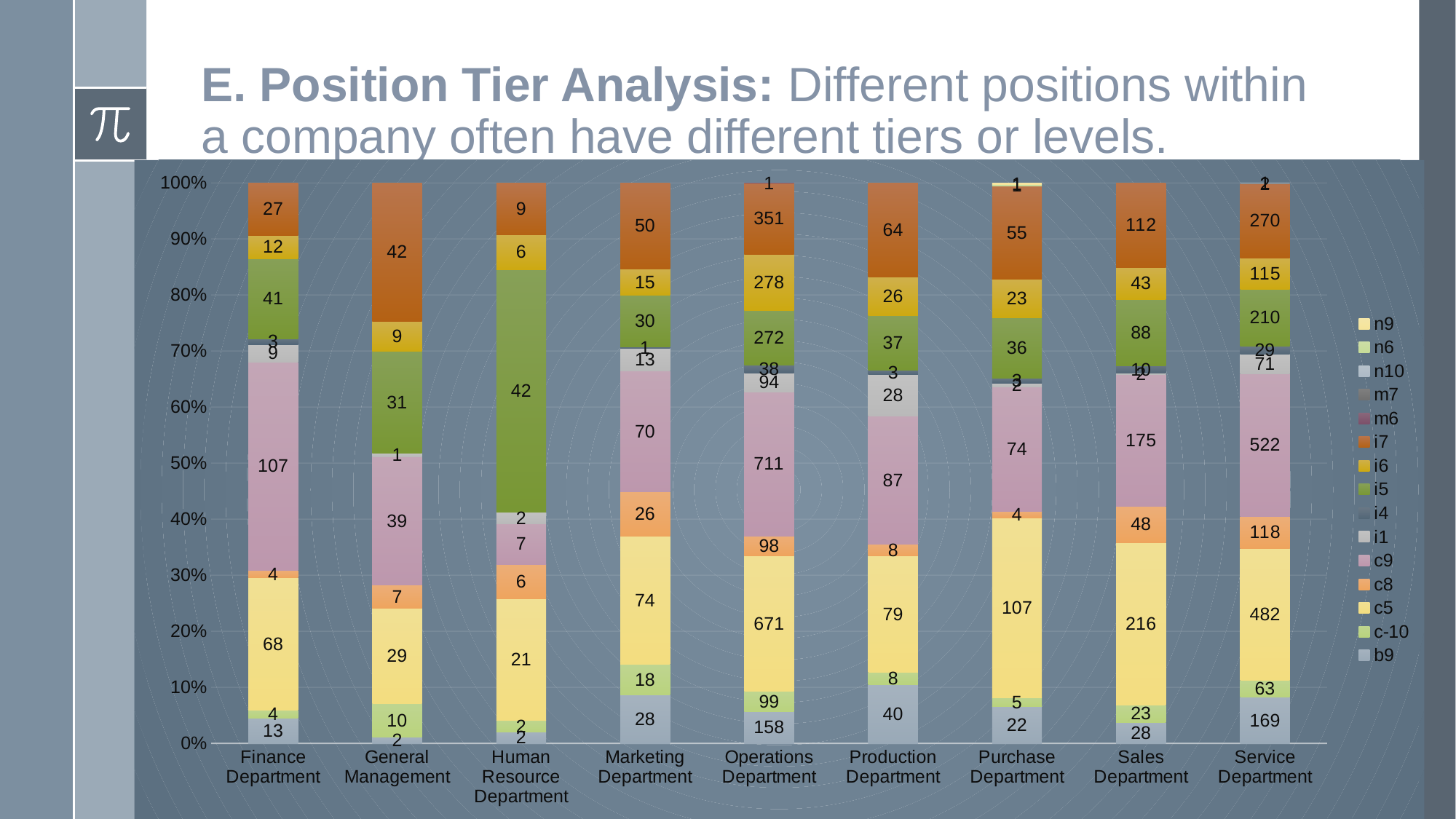

# E. Position Tier Analysis: Different positions within a company often have different tiers or levels.

### Chart

| Category | b9 | c-10 | c5 | c8 | c9 | i1 | i4 | i5 | i6 | i7 | m6 | m7 | n10 | n6 | n9 |
|---|---|---|---|---|---|---|---|---|---|---|---|---|---|---|---|
| Finance Department | 13.0 | 4.0 | 68.0 | 4.0 | 107.0 | 9.0 | 3.0 | 41.0 | 12.0 | 27.0 | None | None | None | None | None |
| General Management | 2.0 | 10.0 | 29.0 | 7.0 | 39.0 | 1.0 | None | 31.0 | 9.0 | 42.0 | None | None | None | None | None |
| Human Resource Department | 2.0 | 2.0 | 21.0 | 6.0 | 7.0 | 2.0 | None | 42.0 | 6.0 | 9.0 | None | None | None | None | None |
| Marketing Department | 28.0 | 18.0 | 74.0 | 26.0 | 70.0 | 13.0 | 1.0 | 30.0 | 15.0 | 50.0 | None | None | None | None | None |
| Operations Department | 158.0 | 99.0 | 671.0 | 98.0 | 711.0 | 94.0 | 38.0 | 272.0 | 278.0 | 351.0 | 1.0 | None | None | None | None |
| Production Department | 40.0 | 8.0 | 79.0 | 8.0 | 87.0 | 28.0 | 3.0 | 37.0 | 26.0 | 64.0 | None | None | None | None | None |
| Purchase Department | 22.0 | 5.0 | 107.0 | 4.0 | 74.0 | 2.0 | 3.0 | 36.0 | 23.0 | 55.0 | None | None | None | 1.0 | 1.0 |
| Sales Department | 28.0 | 23.0 | 216.0 | 48.0 | 175.0 | 2.0 | 10.0 | 88.0 | 43.0 | 112.0 | None | None | None | None | None |
| Service Department | 169.0 | 63.0 | 482.0 | 118.0 | 522.0 | 71.0 | 29.0 | 210.0 | 115.0 | 270.0 | 2.0 | 1.0 | 1.0 | None | None |